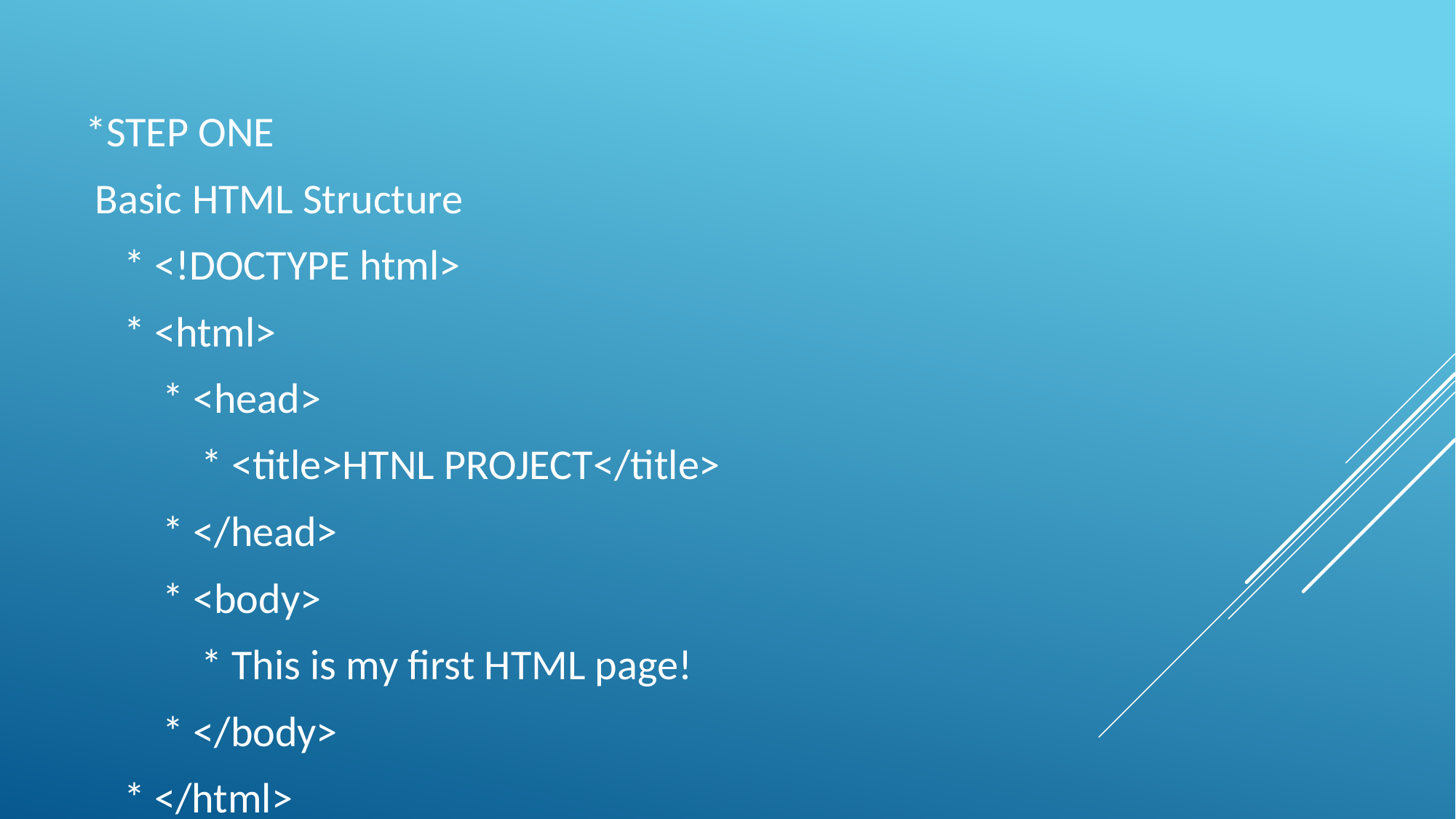

*STEP ONE
 Basic HTML Structure
    * <!DOCTYPE html>
    * <html>
        * <head>
            * <title>HTNL PROJECT</title>
        * </head>
        * <body>
            * This is my first HTML page!
        * </body>
    * </html>